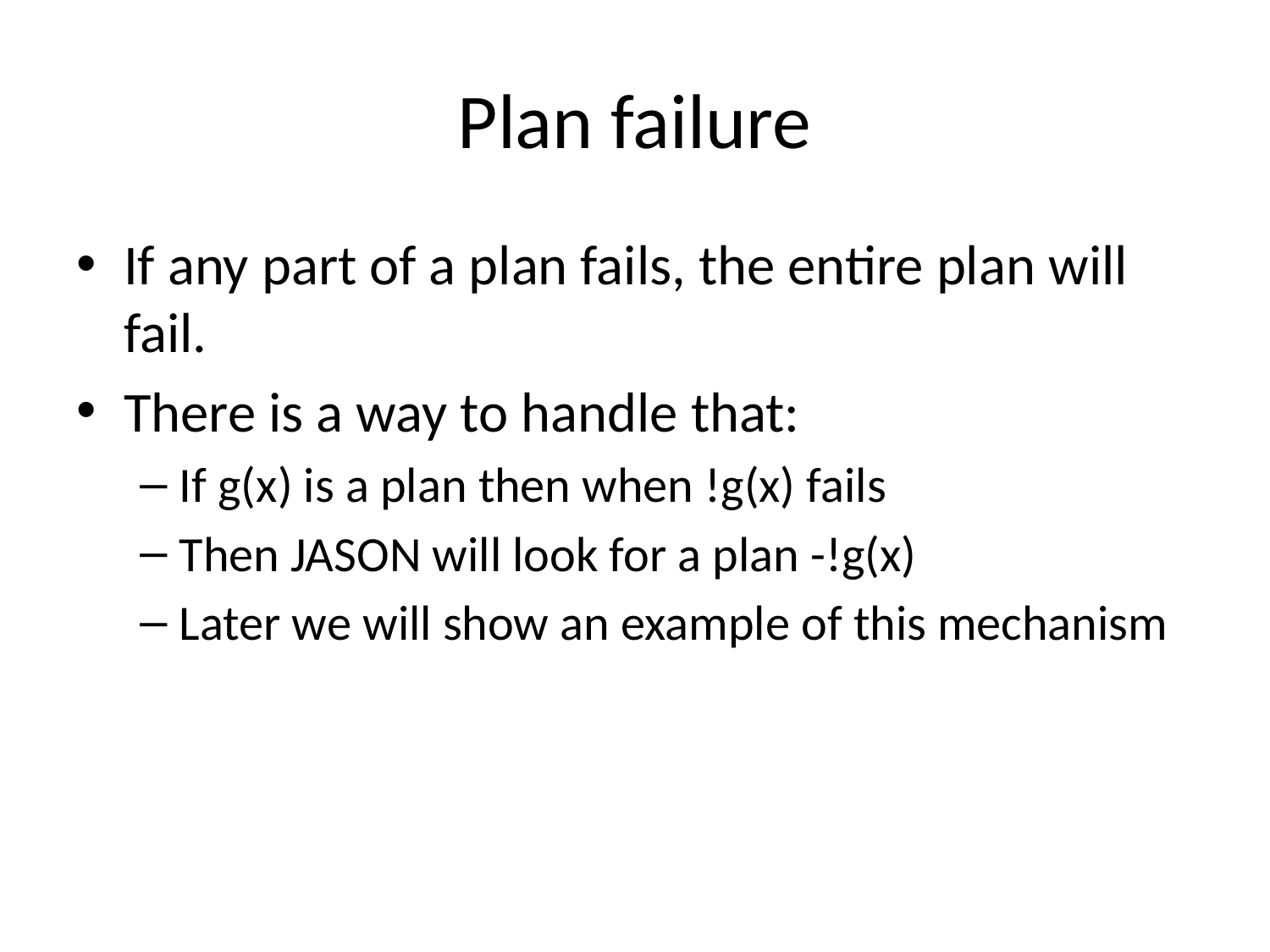

# Plan failure
If any part of a plan fails, the entire plan will fail.
There is a way to handle that:
If g(x) is a plan then when !g(x) fails
Then JASON will look for a plan -!g(x)
Later we will show an example of this mechanism